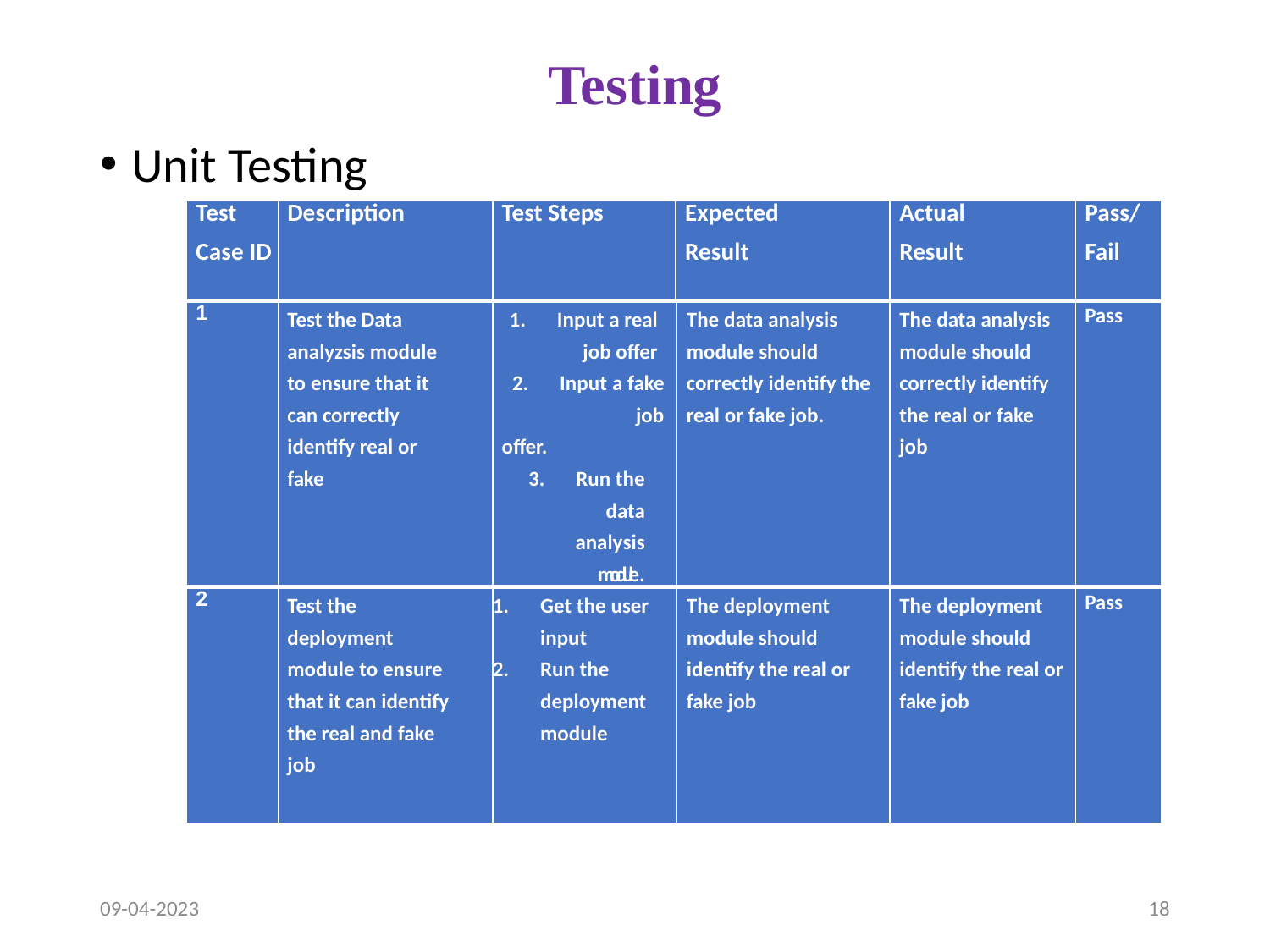

# Testing
Unit Testing

| Test Case ID | Description | Test Steps | Expected Result | Actual Result | Pass/ Fail |
| --- | --- | --- | --- | --- | --- |
| 1 | Test the Data analyzsis module to ensure that it can correctly identify real or fake | Input a real job offer Input a fake job offer. Run the data analysis module. | The data analysis module should correctly identify the real or fake job. | The data analysis module should correctly identify the real or fake job | Pass |
| --- | --- | --- | --- | --- | --- |
| 2 | Test the deployment module to ensure that it can identify the real and fake job | Get the user input Run the deployment module | The deployment module should identify the real or fake job | The deployment module should identify the real or fake job | Pass |
09-04-2023
18